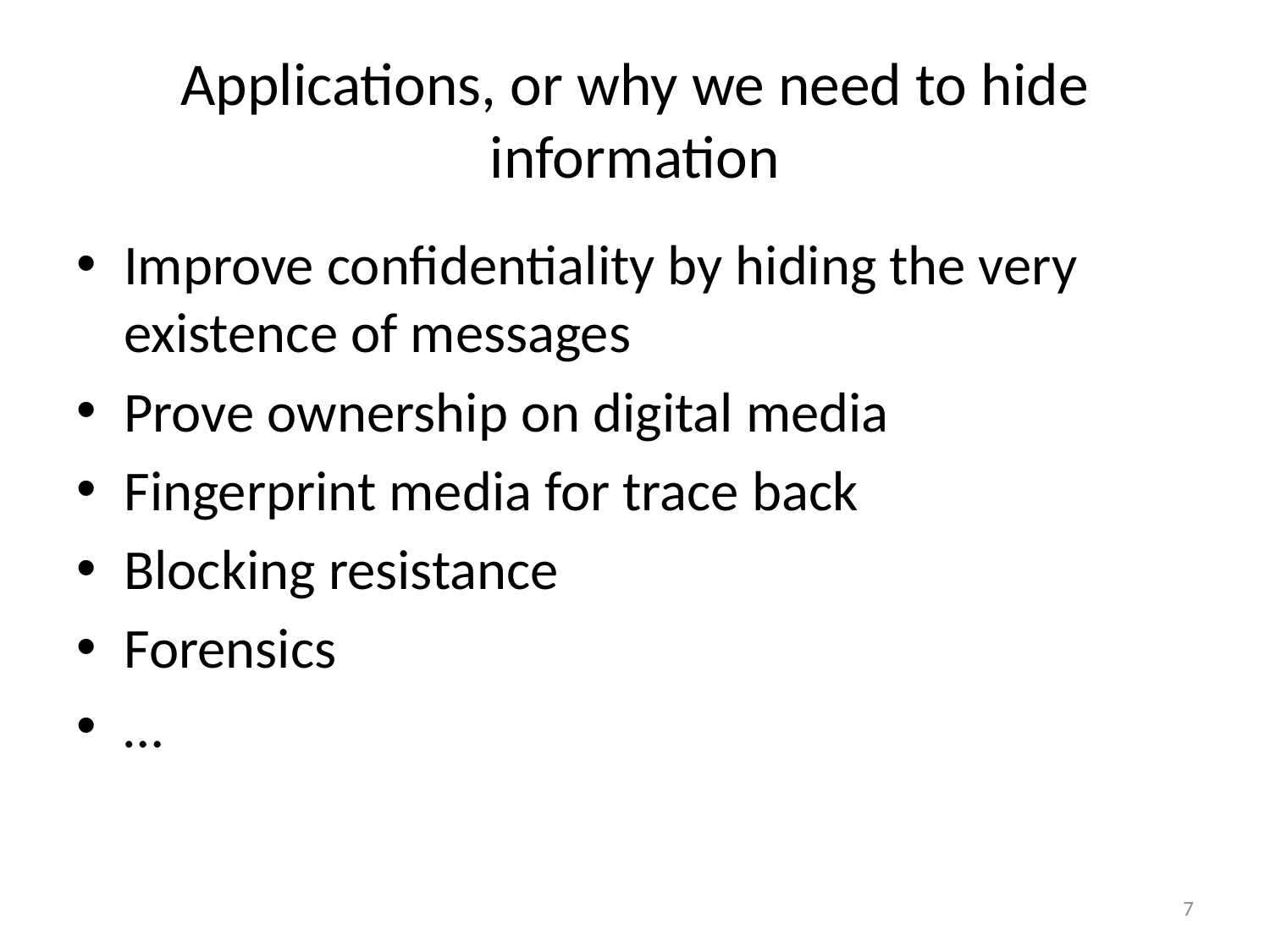

# Applications, or why we need to hide information
Improve confidentiality by hiding the very existence of messages
Prove ownership on digital media
Fingerprint media for trace back
Blocking resistance
Forensics
…

7